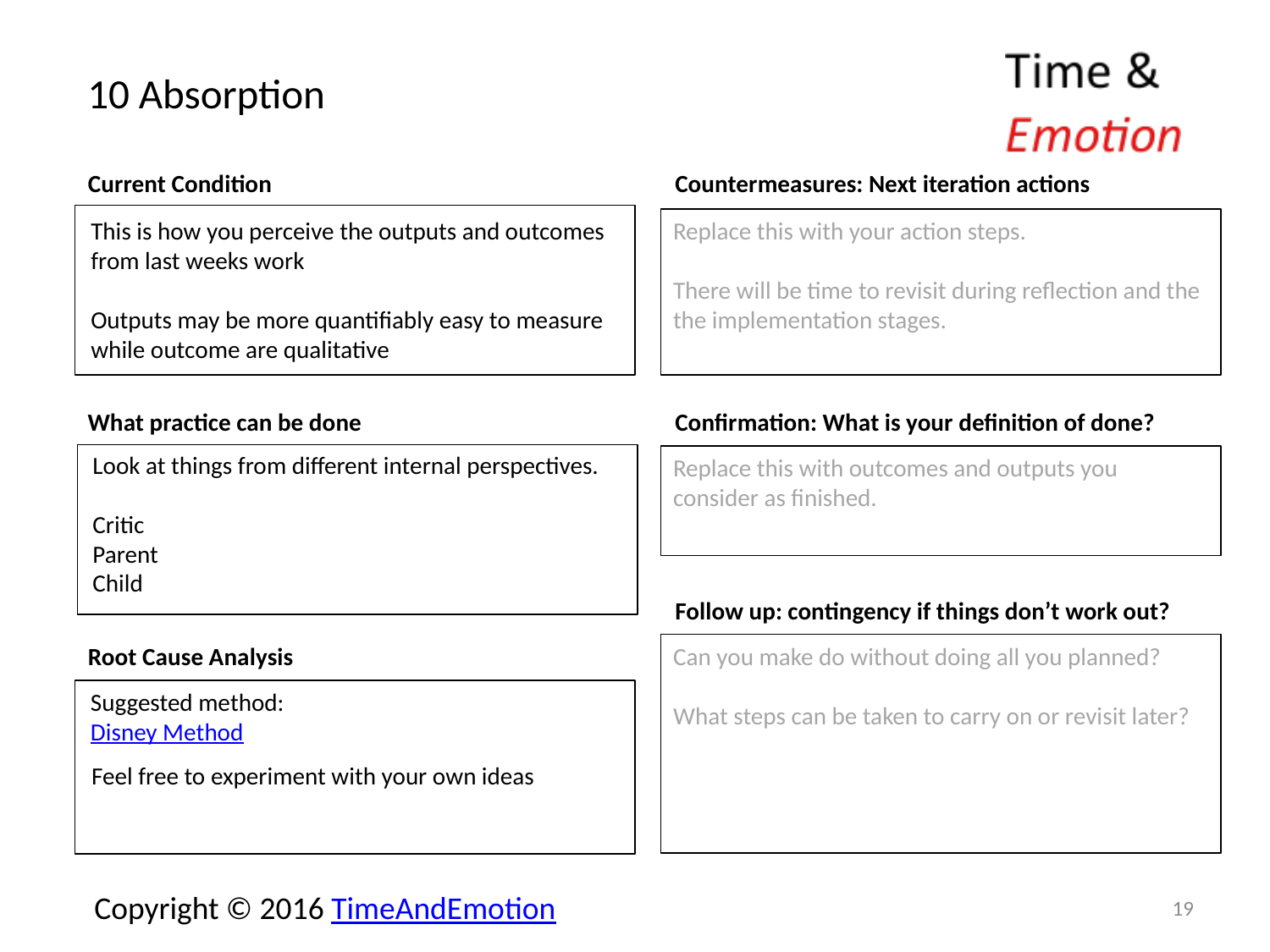

# 10 Absorption
Current Condition
Countermeasures: Next iteration actions

This is how you perceive the outputs and outcomes
from last weeks work

Outputs may be more quantifiably easy to measure
while outcome are qualitative

Replace this with your action steps.

There will be time to revisit during reflection and the the implementation stages.
What practice can be done
Confirmation: What is your definition of done?
Look at things from different internal perspectives.

Critic
Parent
Child

Replace this with outcomes and outputs you consider as finished.

Follow up: contingency if things don’t work out?
Root Cause Analysis
Can you make do without doing all you planned?

What steps can be taken to carry on or revisit later?

Suggested method:
Disney Method

Feel free to experiment with your own ideas
19